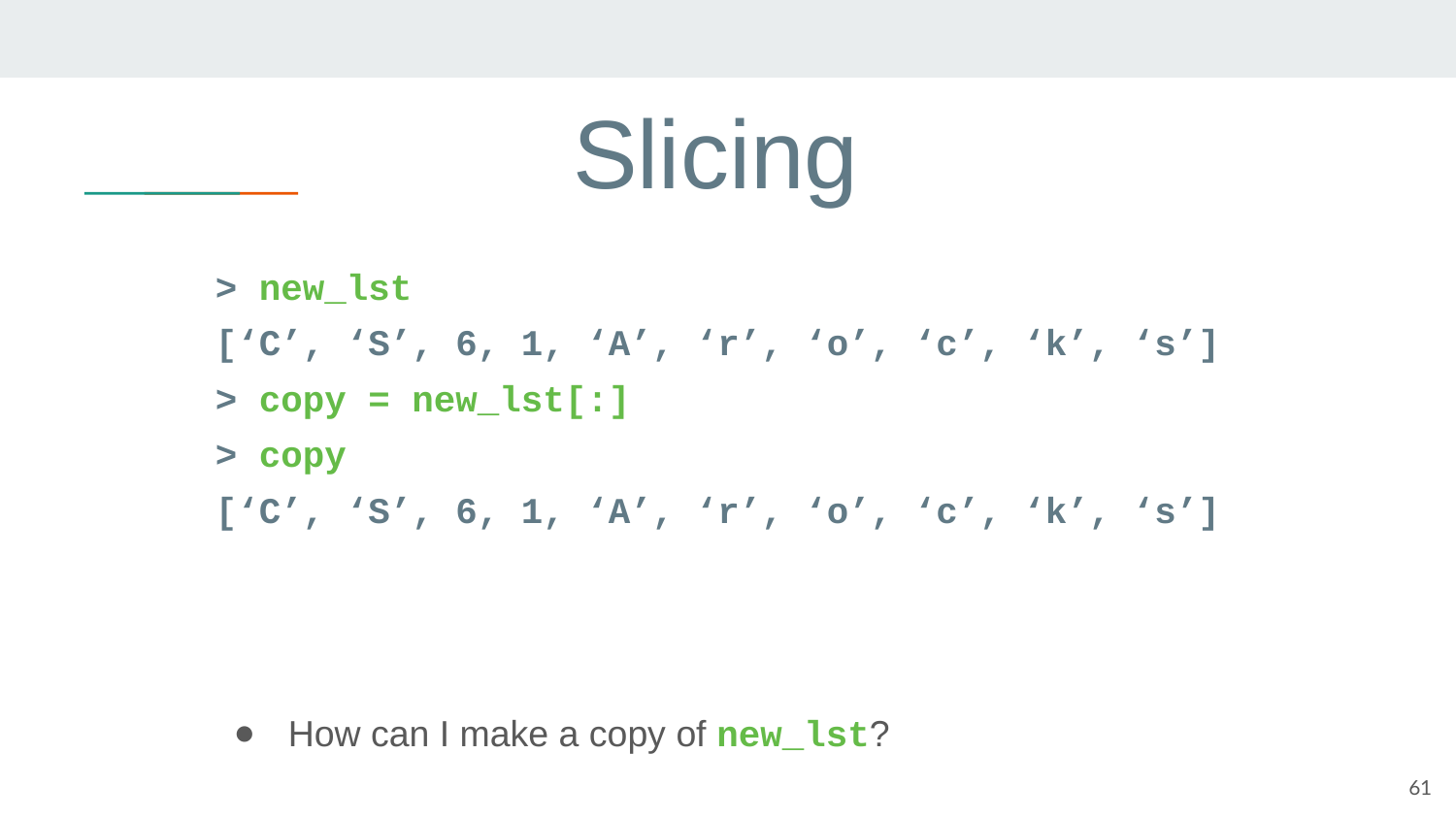

# Slicing

> new_lst
[‘C’, ‘S’, 6, 1, ‘A’, ‘r’, ‘o’, ‘c’, ‘k’, ‘s’]
> copy = new_lst[:]
> copy
[‘C’, ‘S’, 6, 1, ‘A’, ‘r’, ‘o’, ‘c’, ‘k’, ‘s’]

How can I make a copy of new_lst?
61